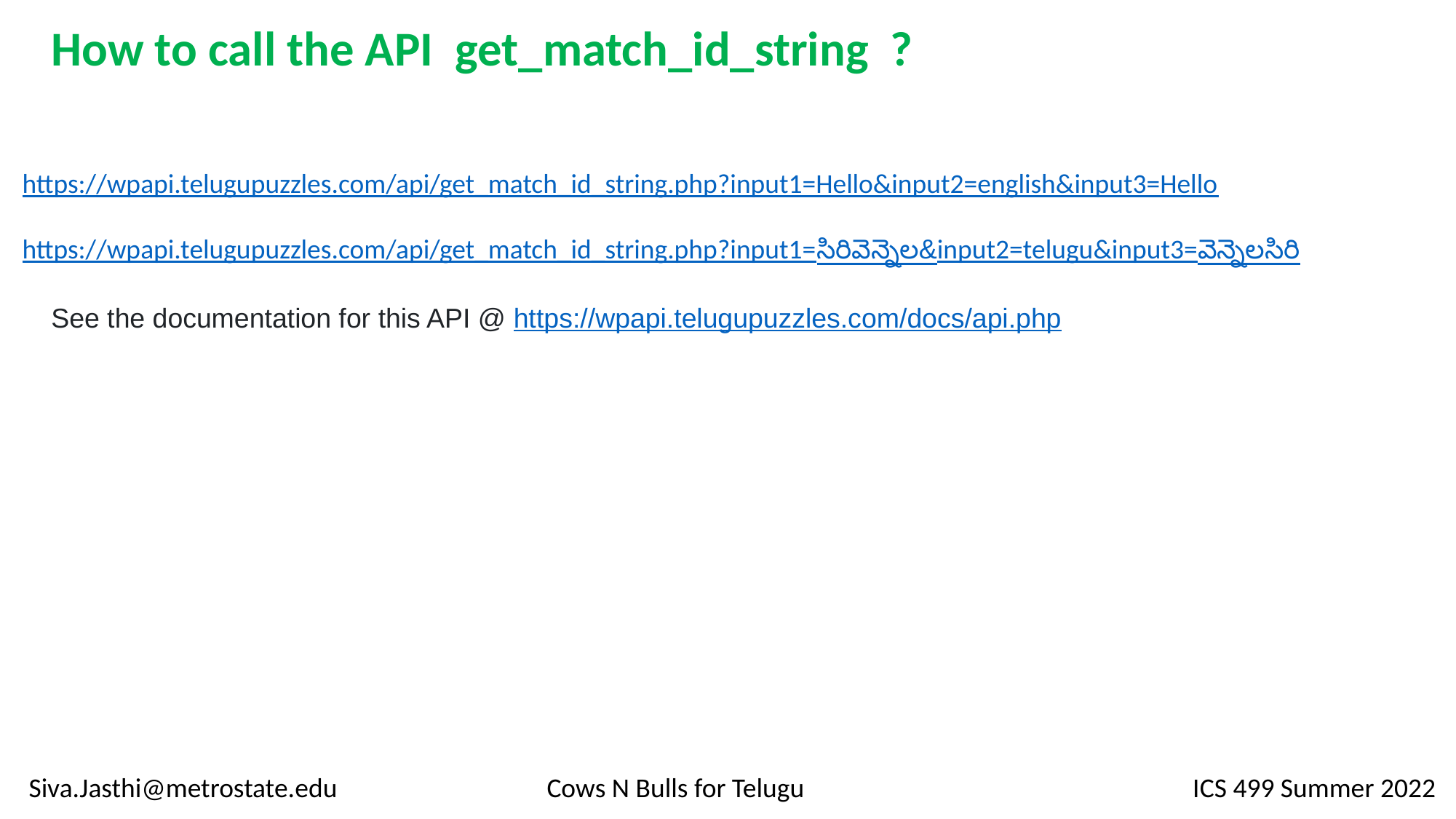

How to call the API  get_match_id_string  ?

https://wpapi.telugupuzzles.com/api/get_match_id_string.php?input1=Hello&input2=english&input3=Hello

https://wpapi.telugupuzzles.com/api/get_match_id_string.php?input1=సిరివెన్నెల&input2=telugu&input3=వెన్నెలసిరి

See the documentation for this API @ https://wpapi.telugupuzzles.com/docs/api.php
Siva.Jasthi@metrostate.edu                                  Cows N Bulls for Telugu                                                               ICS 499 Summer 2022